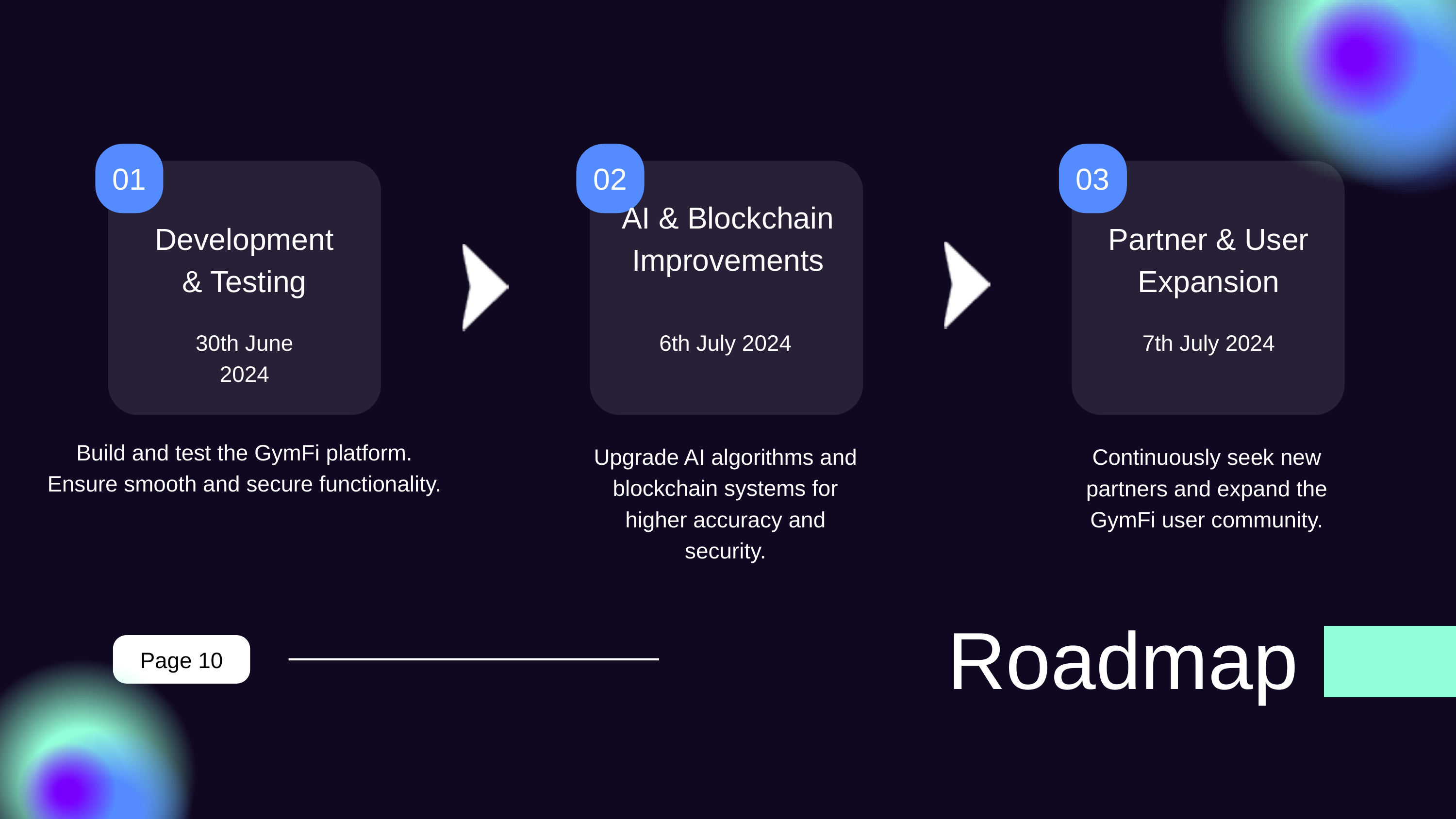

01
02
03

AI & Blockchain Improvements
Development & Testing
Partner & User Expansion

30th June 2024
6th July 2024
7th July 2024
Build and test the GymFi platform.
Ensure smooth and secure functionality.
Upgrade AI algorithms and blockchain systems for higher accuracy and security.
Continuously seek new partners and expand the GymFi user community.

Roadmap

Page 10